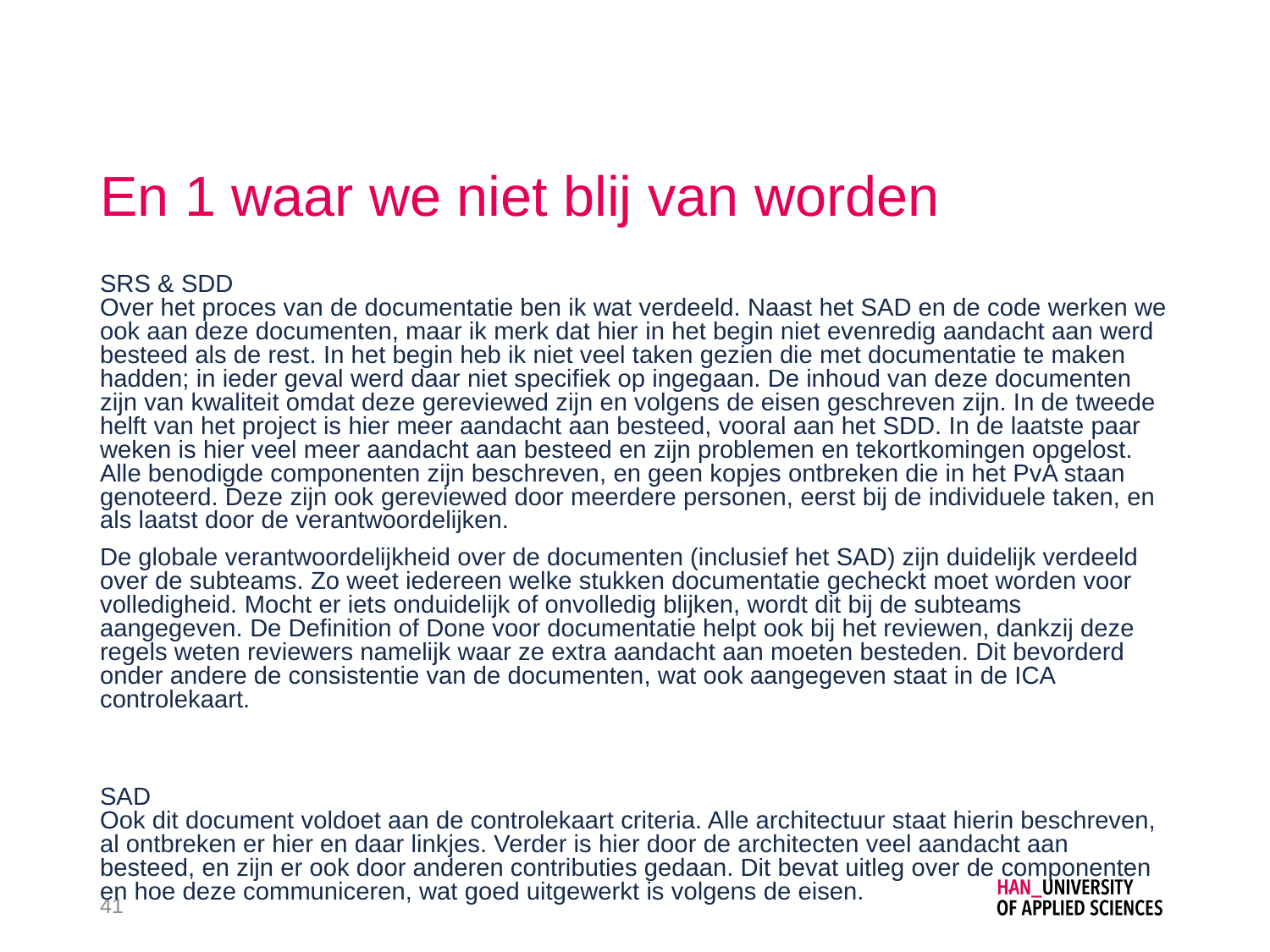

# En 1 waar we niet blij van worden
SRS & SDD
Over het proces van de documentatie ben ik wat verdeeld. Naast het SAD en de code werken we ook aan deze documenten, maar ik merk dat hier in het begin niet evenredig aandacht aan werd besteed als de rest. In het begin heb ik niet veel taken gezien die met documentatie te maken hadden; in ieder geval werd daar niet specifiek op ingegaan. De inhoud van deze documenten zijn van kwaliteit omdat deze gereviewed zijn en volgens de eisen geschreven zijn. In de tweede helft van het project is hier meer aandacht aan besteed, vooral aan het SDD. In de laatste paar weken is hier veel meer aandacht aan besteed en zijn problemen en tekortkomingen opgelost. Alle benodigde componenten zijn beschreven, en geen kopjes ontbreken die in het PvA staan genoteerd. Deze zijn ook gereviewed door meerdere personen, eerst bij de individuele taken, en als laatst door de verantwoordelijken.
De globale verantwoordelijkheid over de documenten (inclusief het SAD) zijn duidelijk verdeeld over de subteams. Zo weet iedereen welke stukken documentatie gecheckt moet worden voor volledigheid. Mocht er iets onduidelijk of onvolledig blijken, wordt dit bij de subteams aangegeven. De Definition of Done voor documentatie helpt ook bij het reviewen, dankzij deze regels weten reviewers namelijk waar ze extra aandacht aan moeten besteden. Dit bevorderd onder andere de consistentie van de documenten, wat ook aangegeven staat in de ICA controlekaart.

SAD
Ook dit document voldoet aan de controlekaart criteria. Alle architectuur staat hierin beschreven, al ontbreken er hier en daar linkjes. Verder is hier door de architecten veel aandacht aan besteed, en zijn er ook door anderen contributies gedaan. Dit bevat uitleg over de componenten en hoe deze communiceren, wat goed uitgewerkt is volgens de eisen.
41